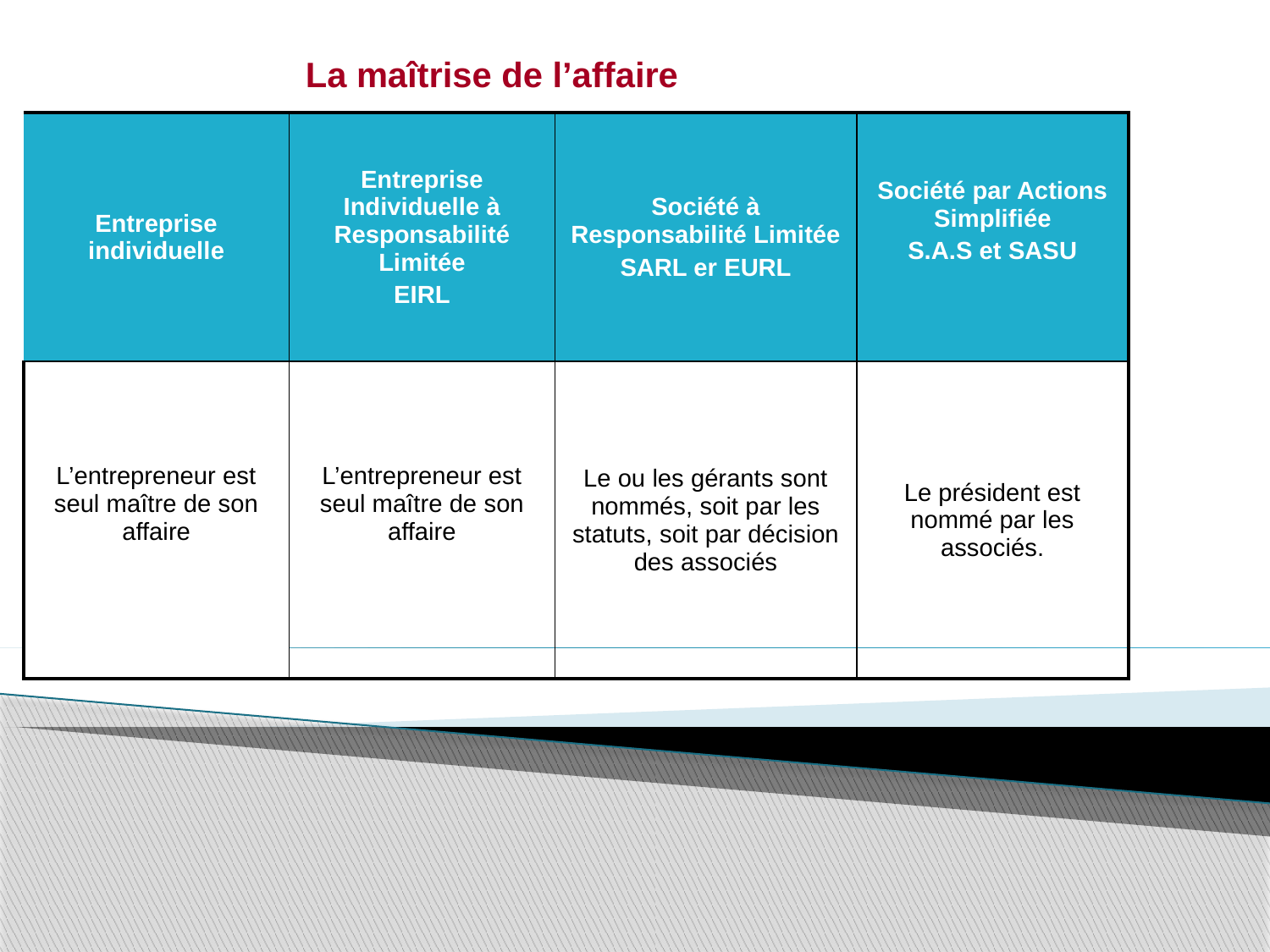

La maîtrise de l’affaire
| Entreprise individuelle | Entreprise Individuelle à Responsabilité Limitée EIRL | Société à Responsabilité Limitée SARL er EURL | Société par Actions Simplifiée S.A.S et SASU |
| --- | --- | --- | --- |
| L’entrepreneur est seul maître de son affaire | L’entrepreneur est seul maître de son affaire | Le ou les gérants sont nommés, soit par les statuts, soit par décision des associés | Le président est nommé par les associés. |